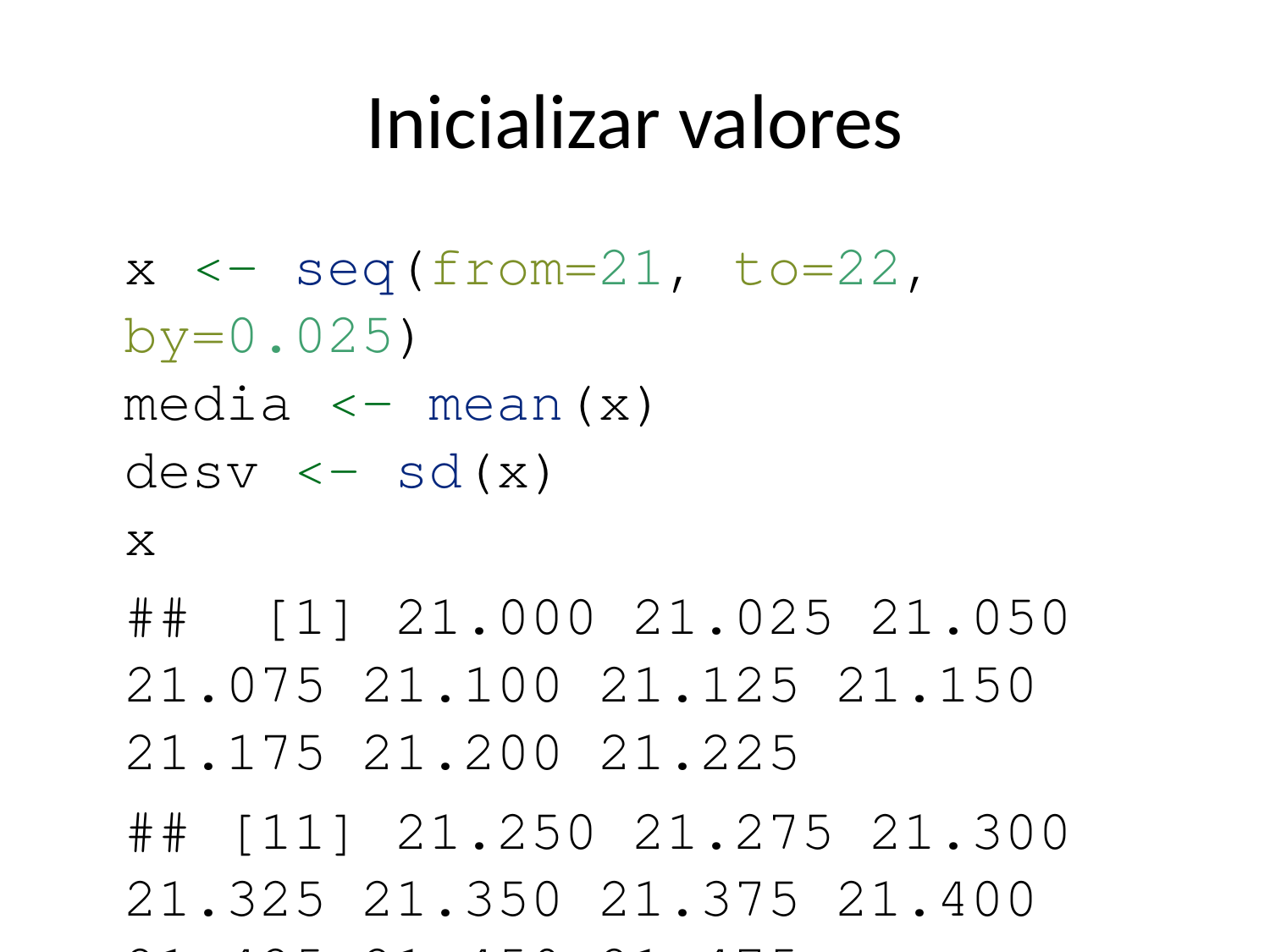

# Inicializar valores
x <- seq(from=21, to=22, by=0.025)
media <- mean(x)
desv <- sd(x)
x
##  [1] 21.000 21.025 21.050 21.075 21.100 21.125 21.150 21.175 21.200 21.225
## [11] 21.250 21.275 21.300 21.325 21.350 21.375 21.400 21.425 21.450 21.475
## [21] 21.500 21.525 21.550 21.575 21.600 21.625 21.650 21.675 21.700 21.725
## [31] 21.750 21.775 21.800 21.825 21.850 21.875 21.900 21.925 21.950 21.975
## [41] 22.000